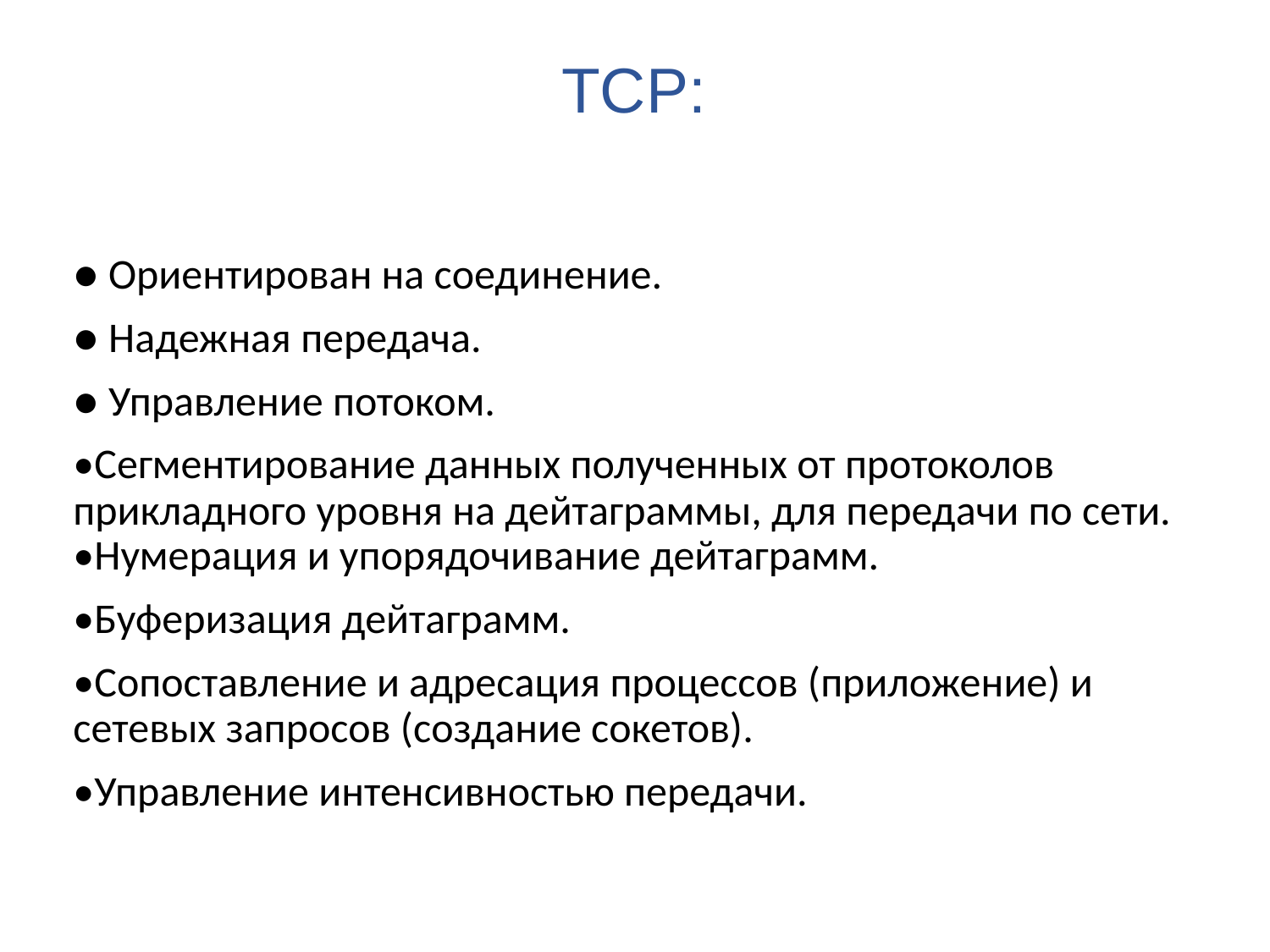

# TCP:
● Ориентирован на соединение.
● Надежная передача.
● Управление потоком.
•Сегментирование данных полученных от протоколов прикладного уровня на дейтаграммы, для передачи по сети. •Нумерация и упорядочивание дейтаграмм.
•Буферизация дейтаграмм.
•Сопоставление и адресация процессов (приложение) и сетевых запросов (создание сокетов).
•Управление интенсивностью передачи.